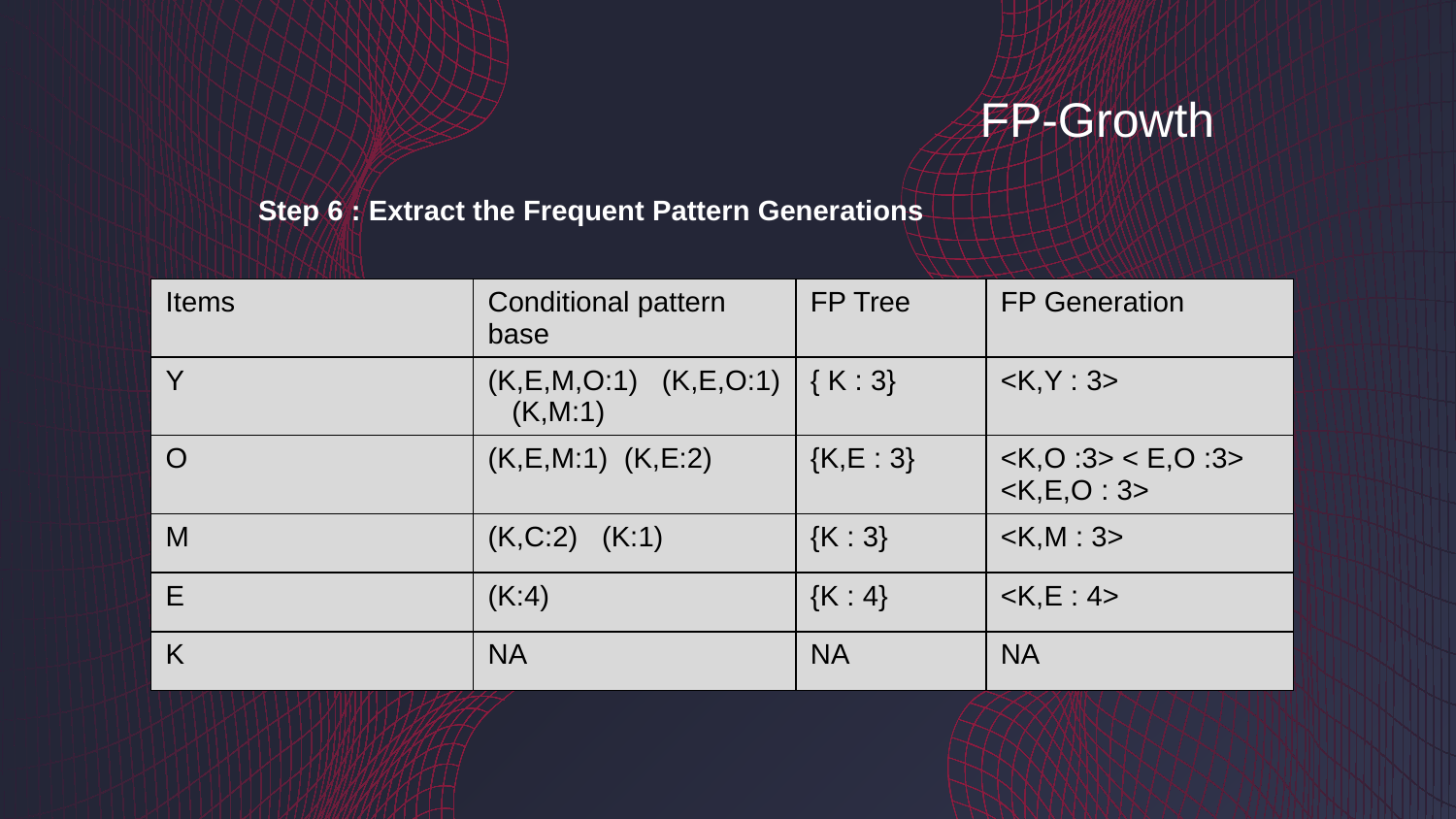

# FP-Growth
	Step 6 : Extract the Frequent Pattern Generations

| Items | Conditional pattern base | FP Tree | FP Generation |
| --- | --- | --- | --- |
| Y | (K,E,M,O:1) (K,E,O:1) (K,M:1) | { K : 3} | <K,Y : 3> |
| O | (K,E,M:1) (K,E:2) | {K,E : 3} | <K,O :3> < E,O :3> <K,E,O : 3> |
| M | (K,C:2) (K:1) | {K : 3} | <K,M : 3> |
| E | (K:4) | {K : 4} | <K,E : 4> |
| K | NA | NA | NA |